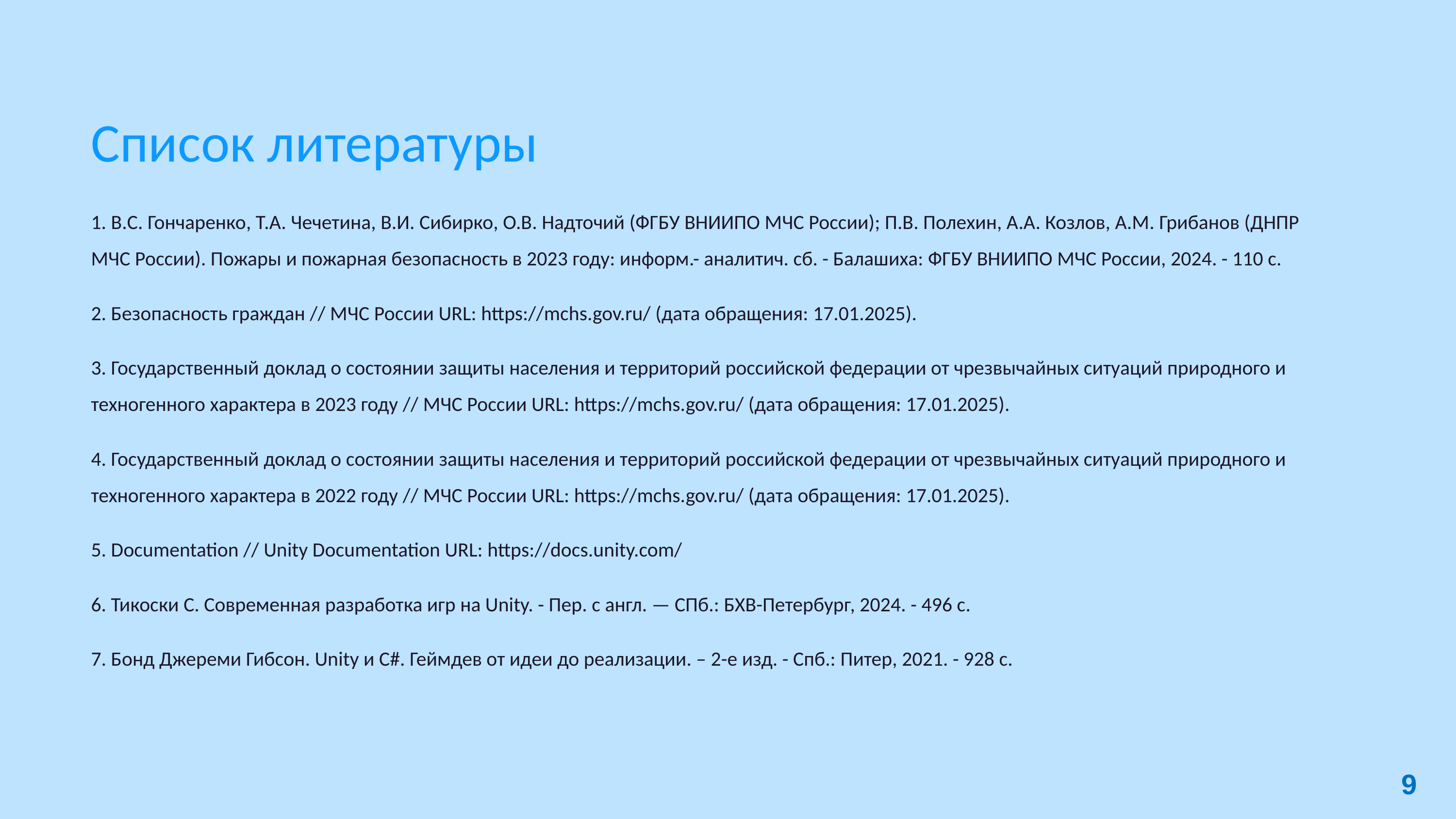

Список литературы

1. В.С. Гончаренко, Т.А. Чечетина, В.И. Сибирко, О.В. Надточий (ФГБУ ВНИИПО МЧС России); П.В. Полехин, А.А. Козлов, А.М. Грибанов (ДНПР МЧС России). Пожары и пожарная безопасность в 2023 году: информ.- аналитич. сб. - Балашиха: ФГБУ ВНИИПО МЧС России, 2024. - 110 с.
2. Безопасность граждан // МЧС России URL: https://mchs.gov.ru/ (дата обращения: 17.01.2025).
3. Государственный доклад о состоянии защиты населения и территорий российской федерации от чрезвычайных ситуаций природного и техногенного характера в 2023 году // МЧС России URL: https://mchs.gov.ru/ (дата обращения: 17.01.2025).
4. Государственный доклад о состоянии защиты населения и территорий российской федерации от чрезвычайных ситуаций природного и техногенного характера в 2022 году // МЧС России URL: https://mchs.gov.ru/ (дата обращения: 17.01.2025).
5. Documentation // Unity Documentation URL: https://docs.unity.com/
6. Тикоски С. Современная разработка игр на Unity. - Пер. с англ. — СПб.: БХВ-Петербург, 2024. - 496 с.
7. Бонд Джереми Гибсон. Unity и C#. Геймдев от идеи до реализации. – 2-е изд. - Спб.: Питер, 2021. - 928 с.
9